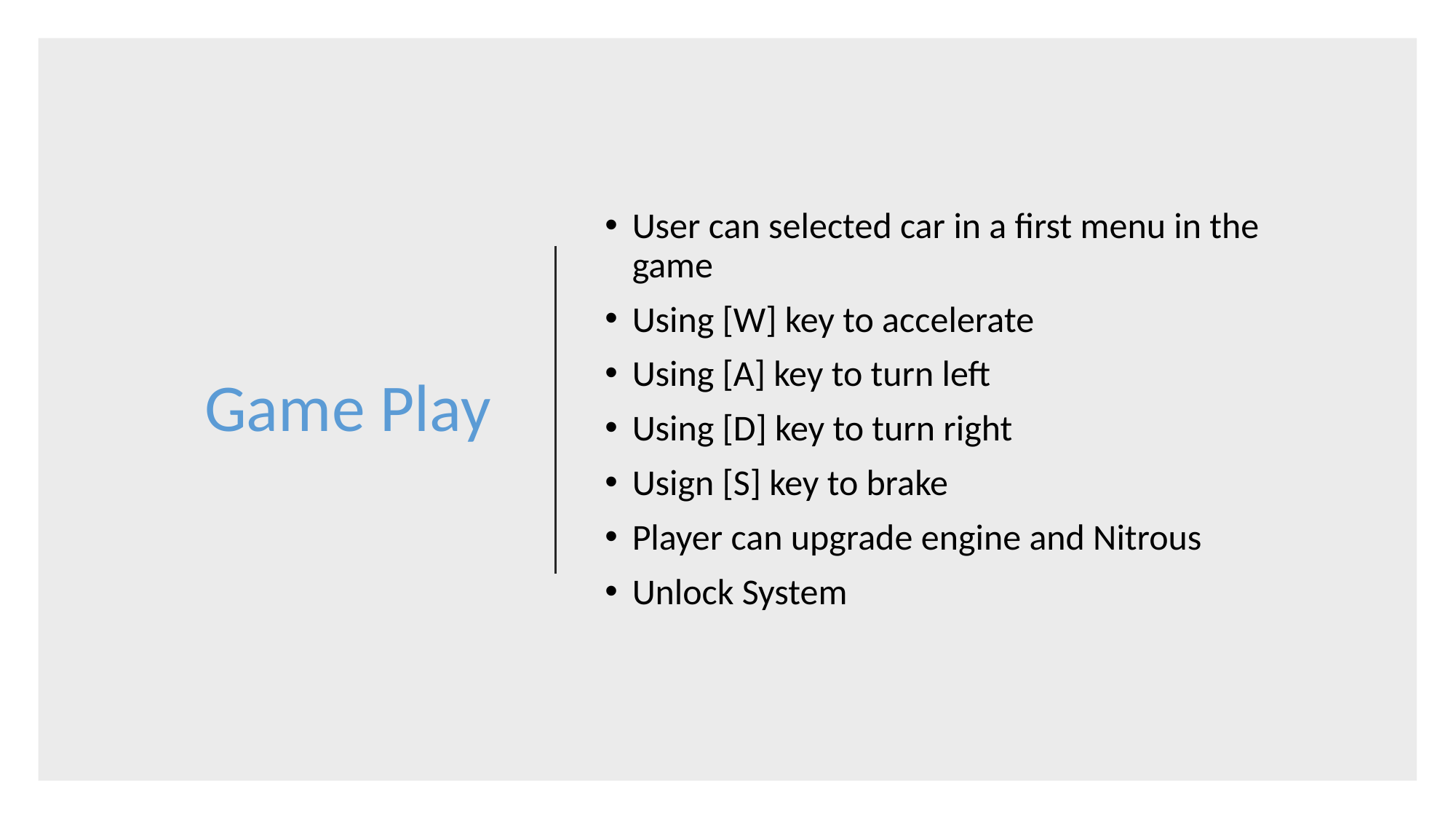

# Game Play
User can selected car in a first menu in the game
Using [W] key to accelerate
Using [A] key to turn left
Using [D] key to turn right
Usign [S] key to brake
Player can upgrade engine and Nitrous
Unlock System